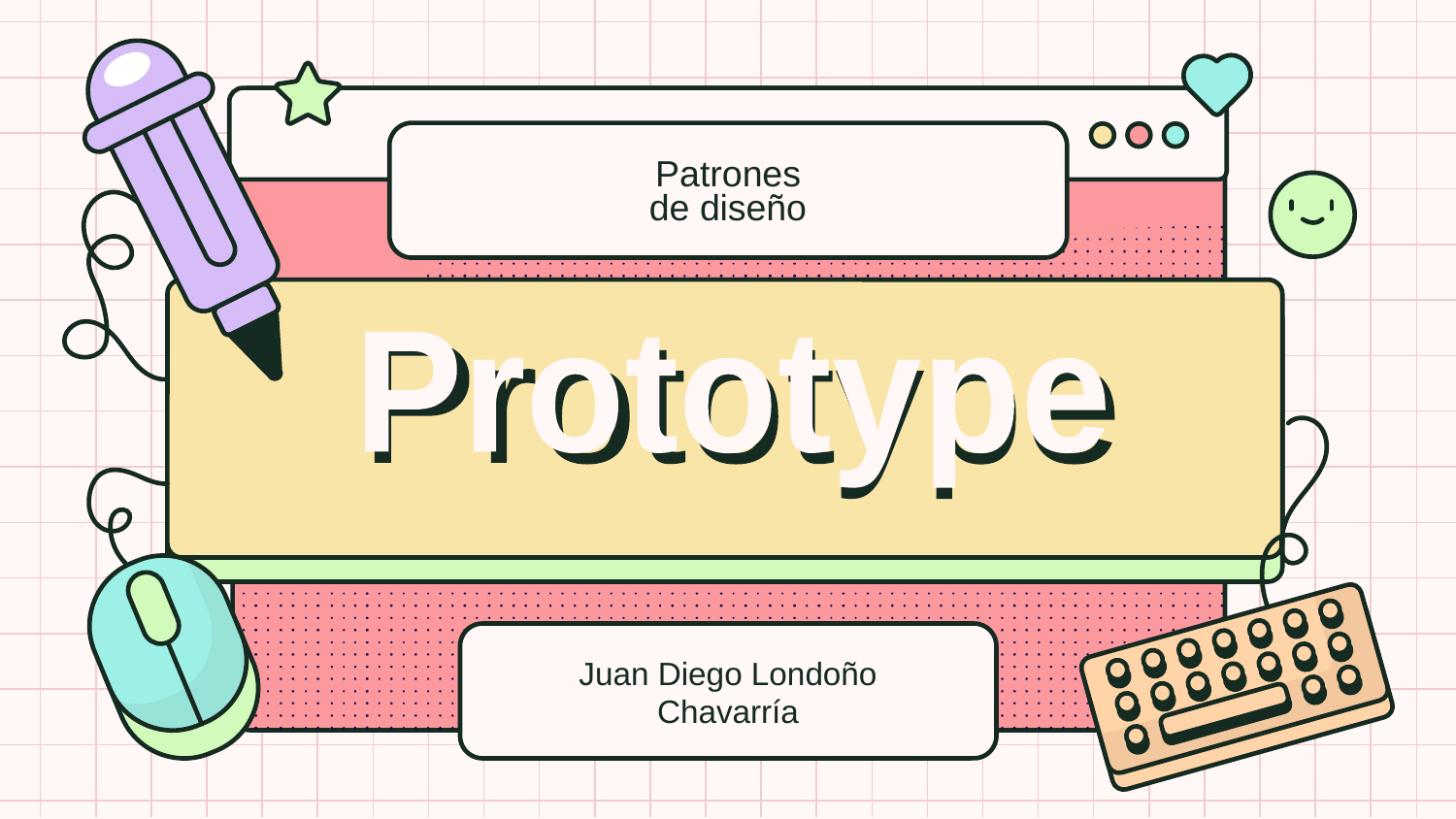

# Patrones de diseño

Prototype
Prototype

Juan Diego Londoño Chavarría